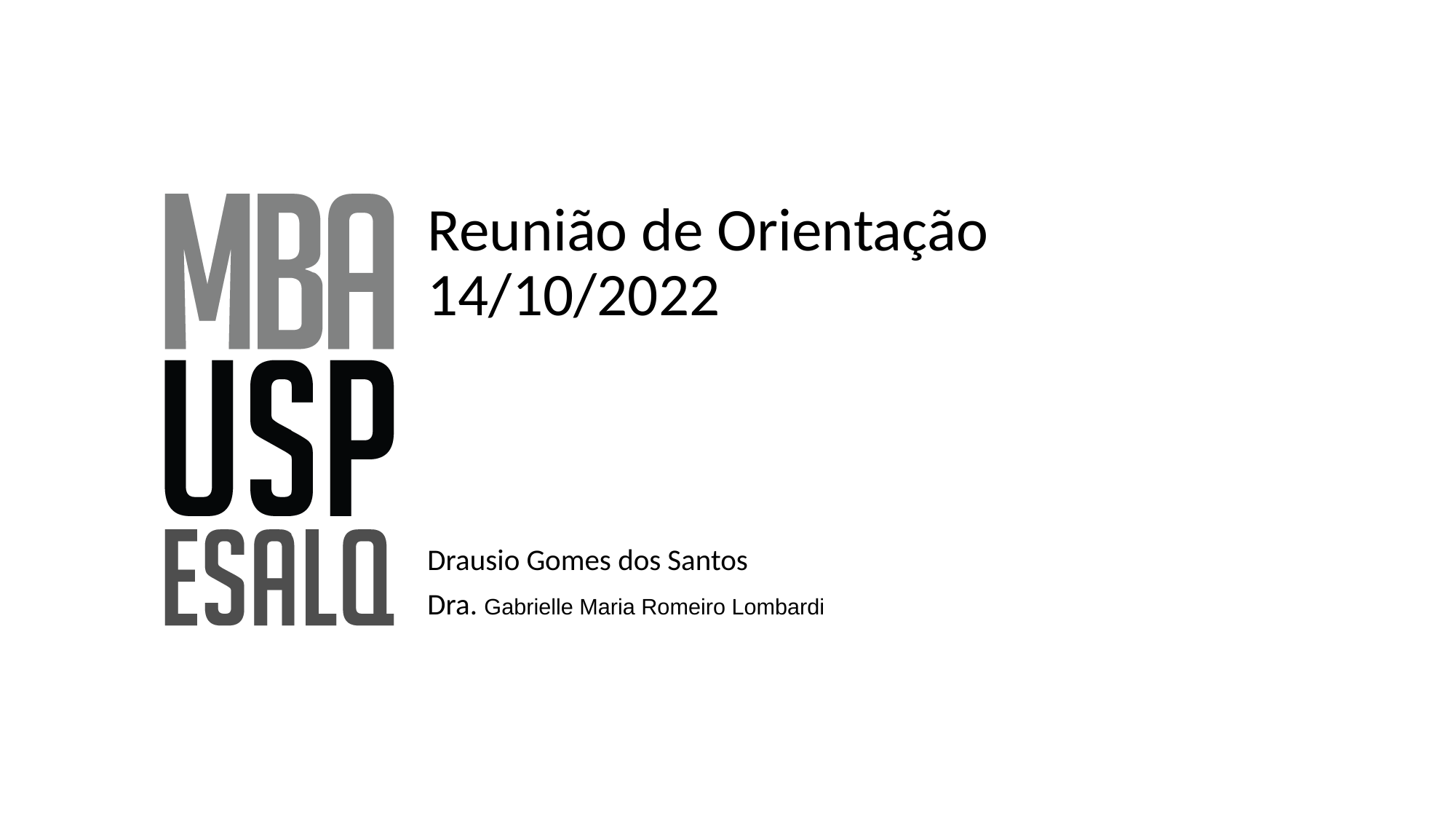

# Reunião de Orientação 14/10/2022
Drausio Gomes dos Santos
Dra. Gabrielle Maria Romeiro Lombardi